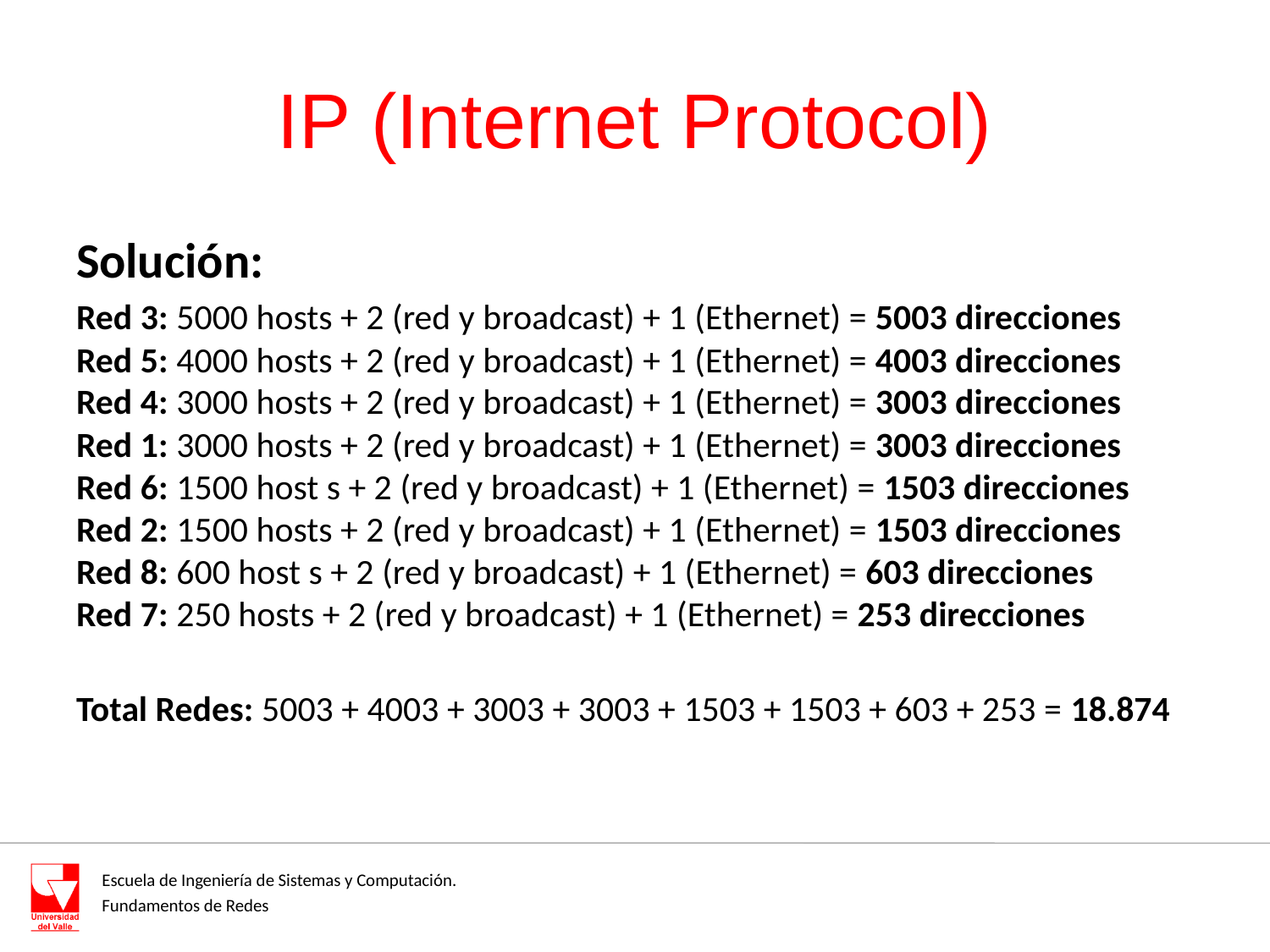

# IP (Internet Protocol)
Solución:
Red 3: 5000 hosts + 2 (red y broadcast) + 1 (Ethernet) = 5003 direcciones
Red 5: 4000 hosts + 2 (red y broadcast) + 1 (Ethernet) = 4003 direcciones
Red 4: 3000 hosts + 2 (red y broadcast) + 1 (Ethernet) = 3003 direcciones
Red 1: 3000 hosts + 2 (red y broadcast) + 1 (Ethernet) = 3003 direcciones
Red 6: 1500 host s + 2 (red y broadcast) + 1 (Ethernet) = 1503 direcciones
Red 2: 1500 hosts + 2 (red y broadcast) + 1 (Ethernet) = 1503 direcciones
Red 8: 600 host s + 2 (red y broadcast) + 1 (Ethernet) = 603 direcciones
Red 7: 250 hosts + 2 (red y broadcast) + 1 (Ethernet) = 253 direcciones
Total Redes: 5003 + 4003 + 3003 + 3003 + 1503 + 1503 + 603 + 253 = 18.874